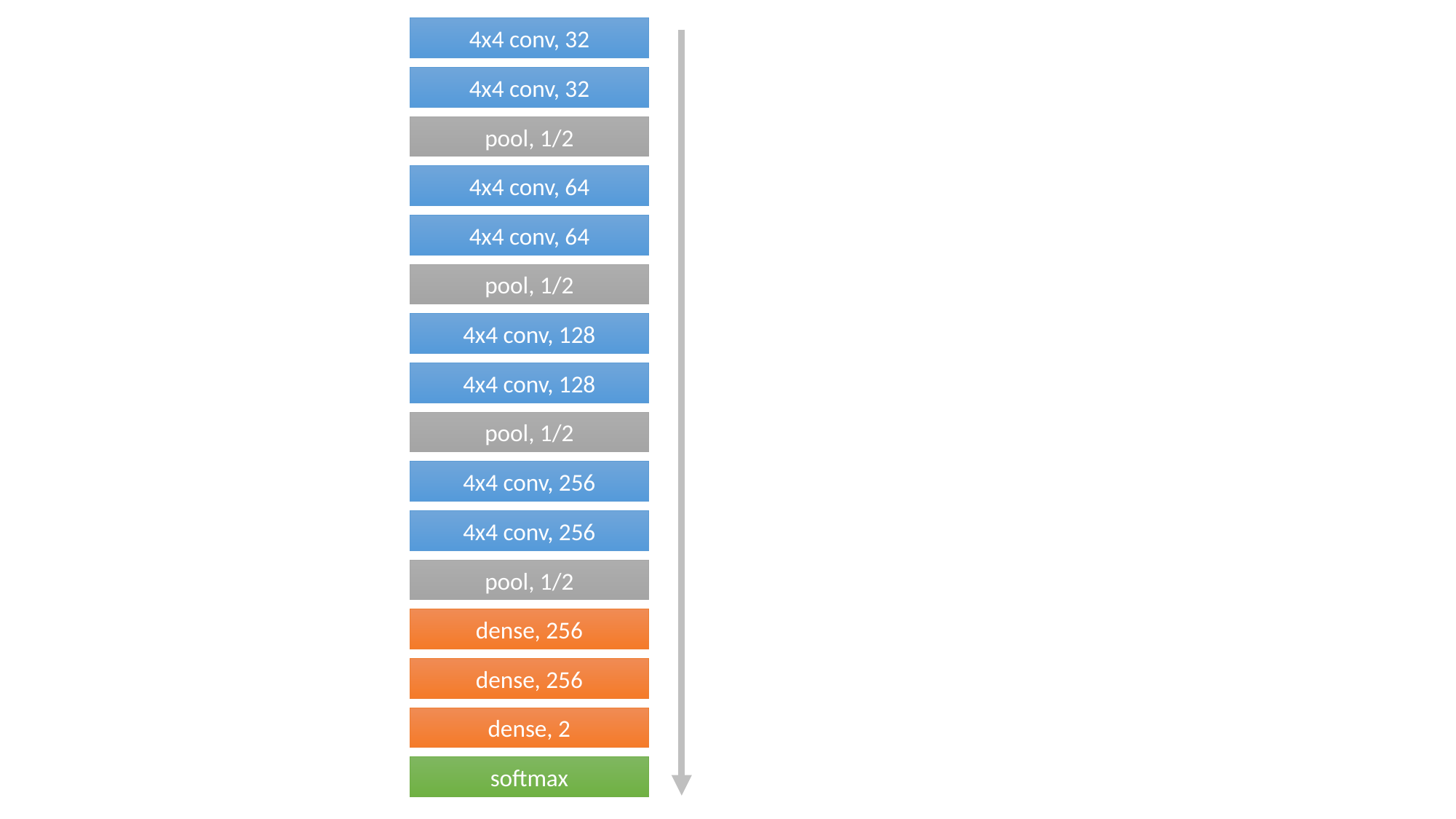

4x4 conv, 32
4x4 conv, 32
pool, 1/2
4x4 conv, 64
4x4 conv, 64
pool, 1/2
4x4 conv, 128
4x4 conv, 128
pool, 1/2
4x4 conv, 256
4x4 conv, 256
pool, 1/2
dense, 256
dense, 256
dense, 2
softmax